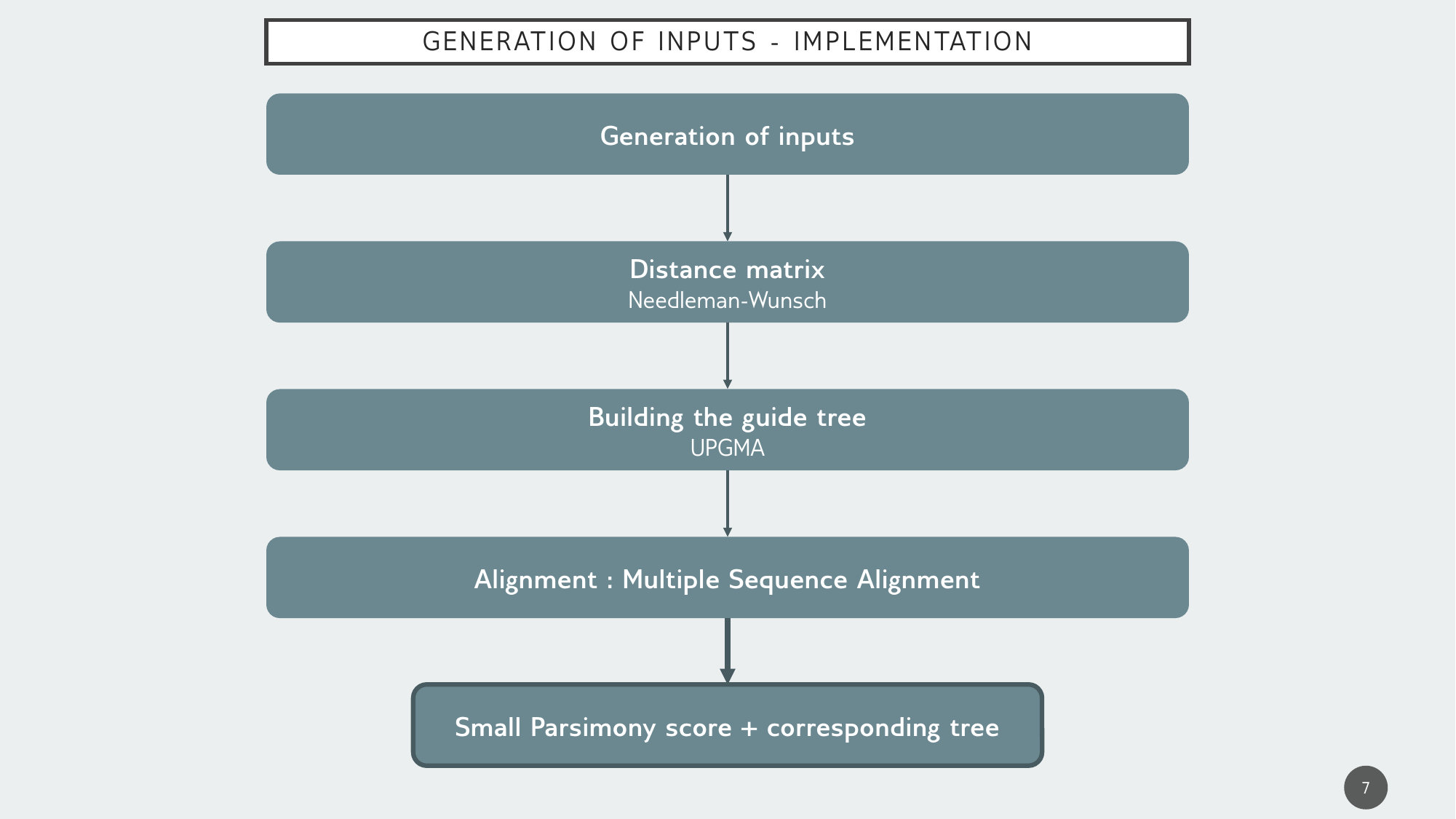

# Generation of inputs - implementation
Generation of inputs
Distance matrix
Needleman-Wunsch
Building the guide tree
UPGMA
Alignment : Multiple Sequence Alignment
Small Parsimony score + corresponding tree
7